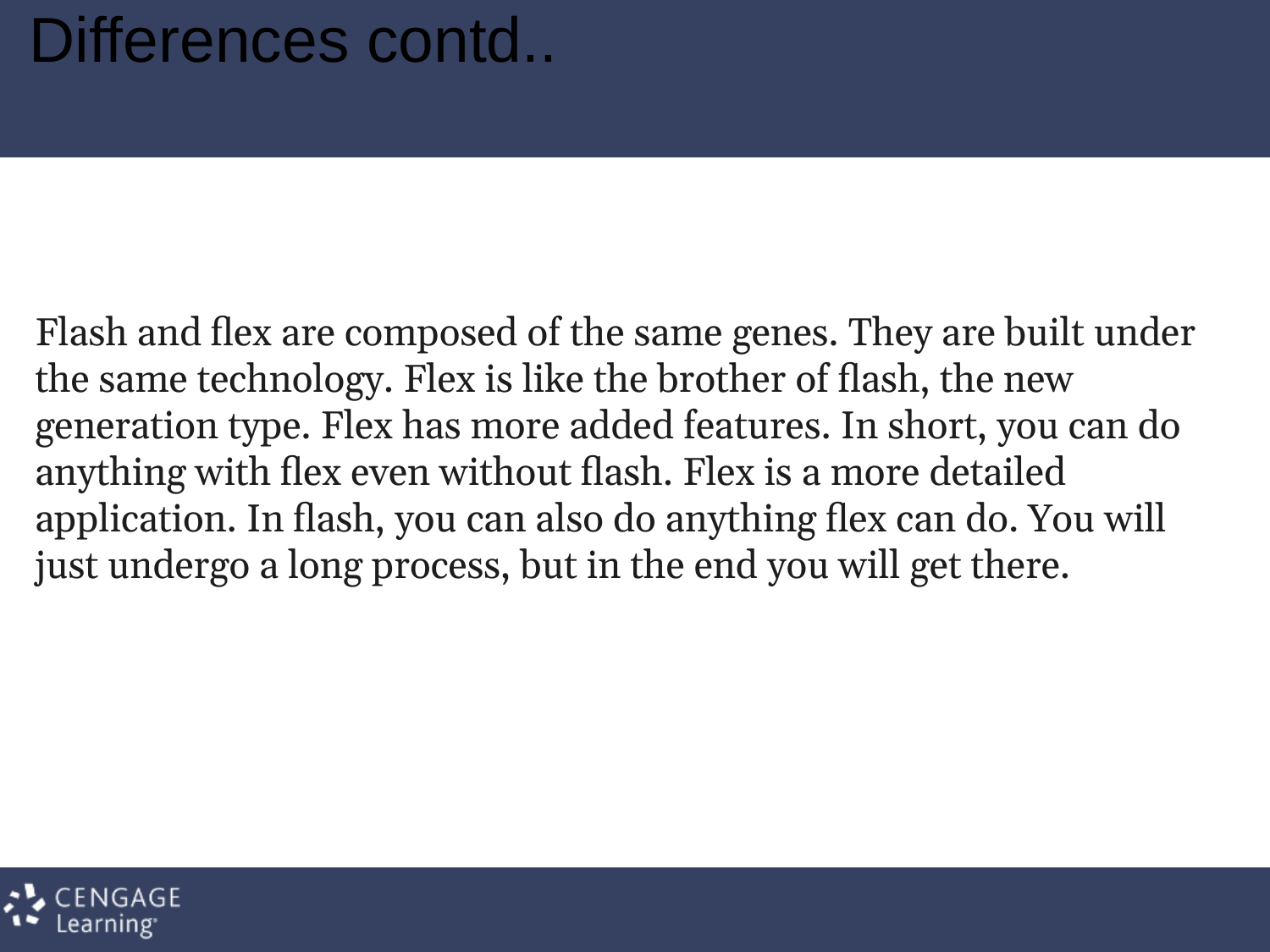

# Differences contd..
Flash and flex are composed of the same genes. They are built under the same technology. Flex is like the brother of flash, the new generation type. Flex has more added features. In short, you can do anything with flex even without flash. Flex is a more detailed application. In flash, you can also do anything flex can do. You will just undergo a long process, but in the end you will get there.